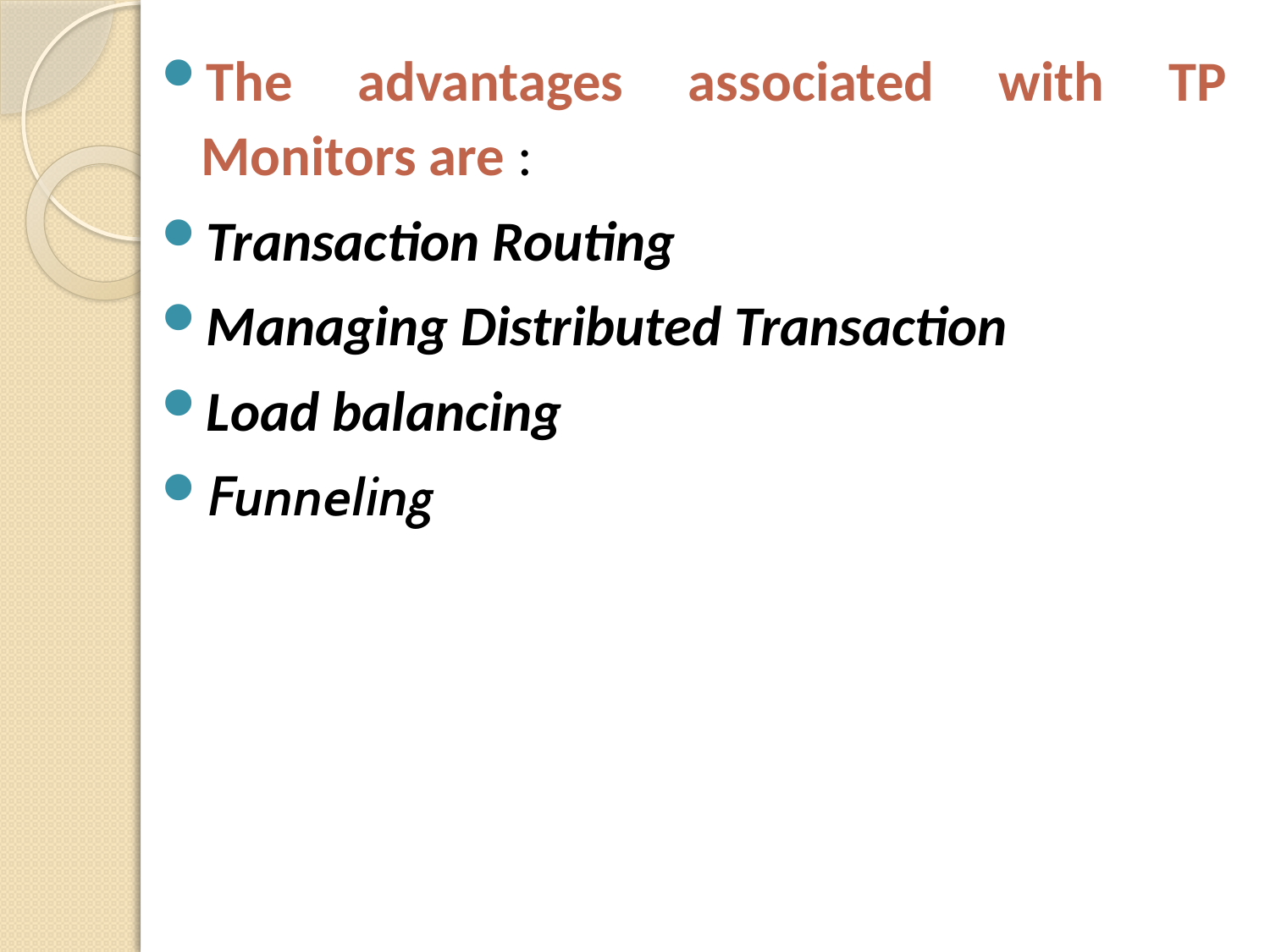

The advantages associated with TP Monitors are :
Transaction Routing
Managing Distributed Transaction
Load balancing
Funneling